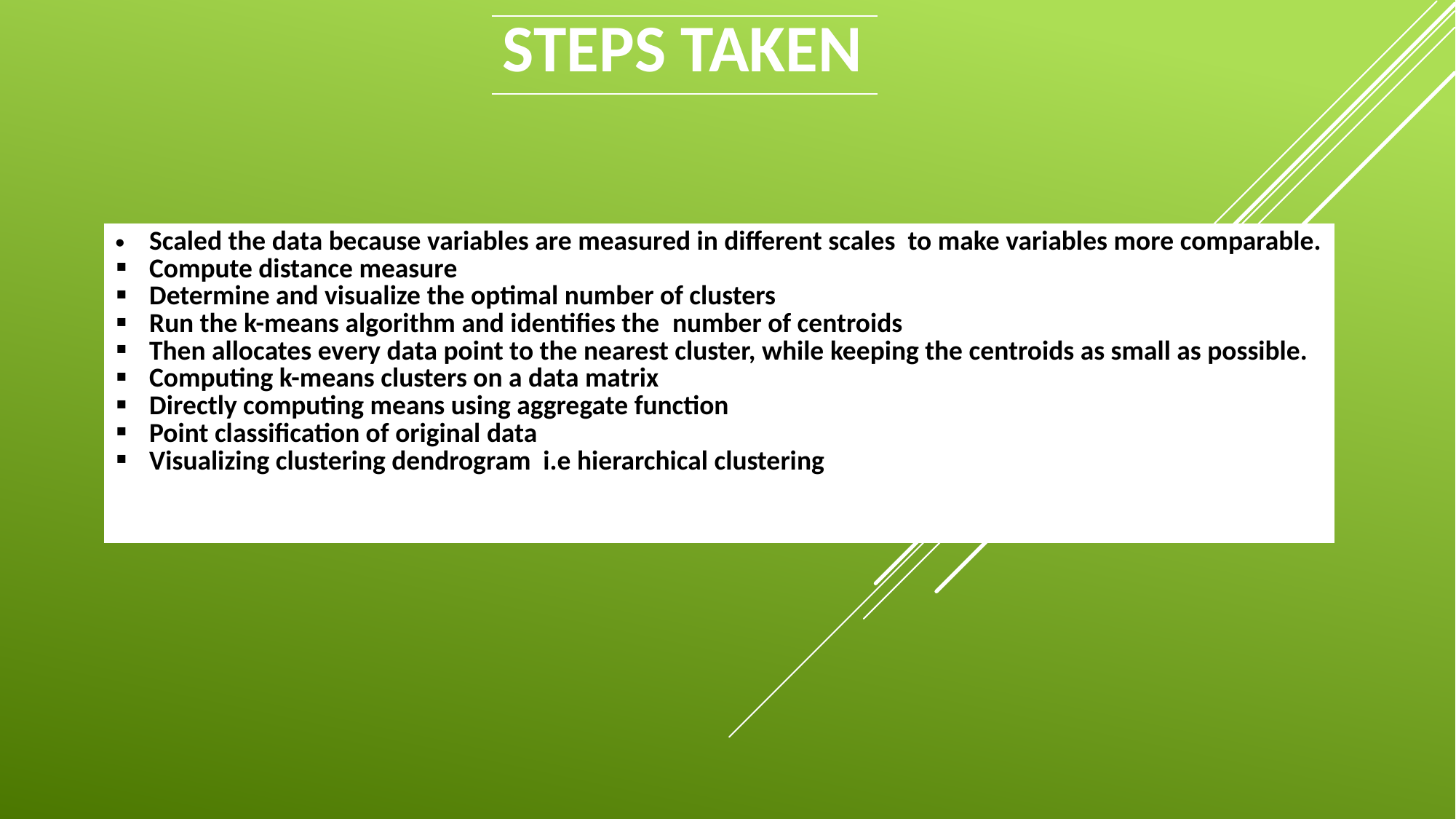

| STEPS TAKEN |
| --- |
| Scaled the data because variables are measured in different scales to make variables more comparable. Compute distance measure Determine and visualize the optimal number of clusters Run the k-means algorithm and identifies the  number of centroids Then allocates every data point to the nearest cluster, while keeping the centroids as small as possible. Computing k-means clusters on a data matrix Directly computing means using aggregate function Point classification of original data Visualizing clustering dendrogram i.e hierarchical clustering |
| --- |